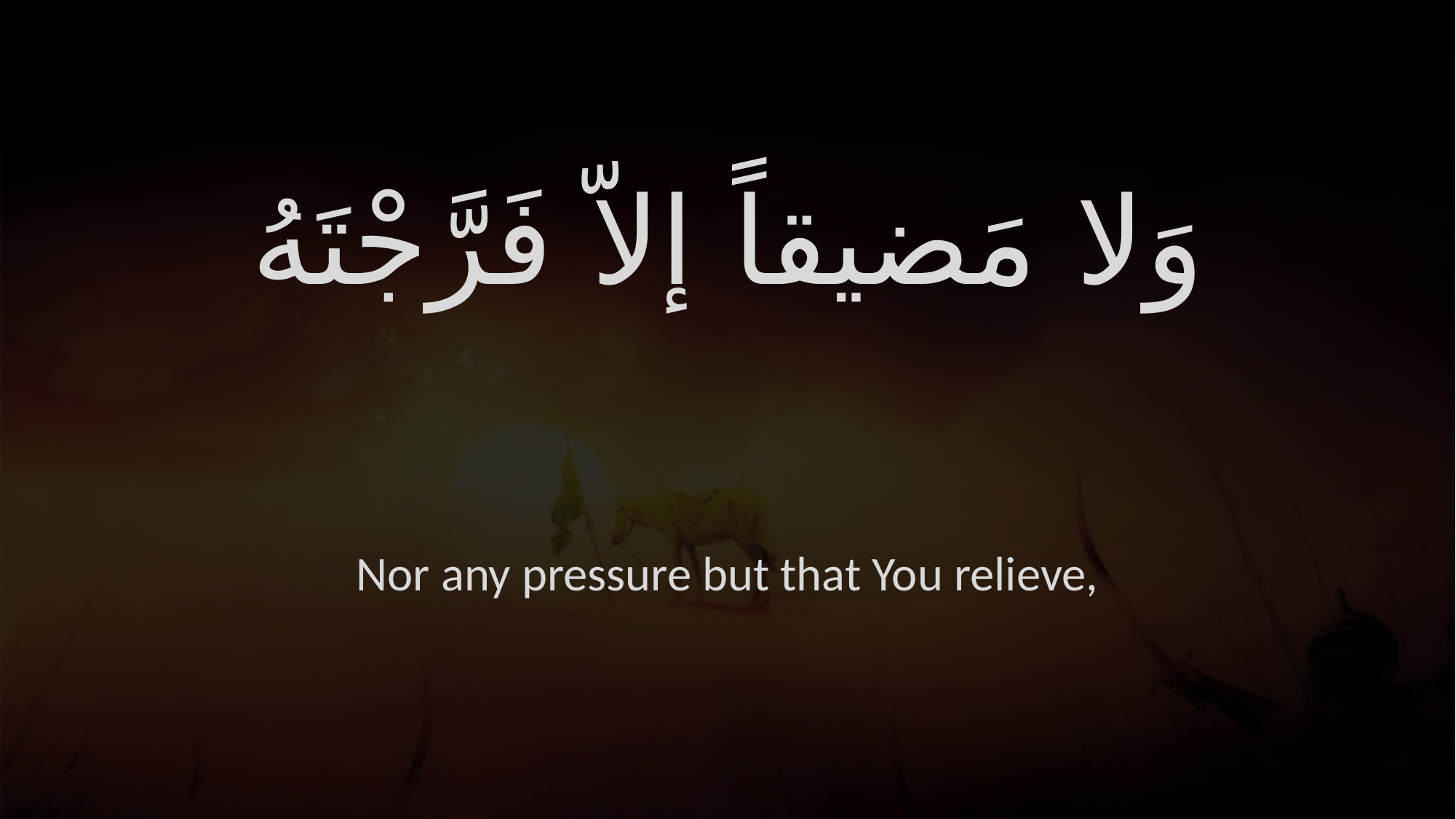

# وَلا مَضيقاً إلاّ فَرَّجْتَهُ
Nor any pressure but that You relieve,